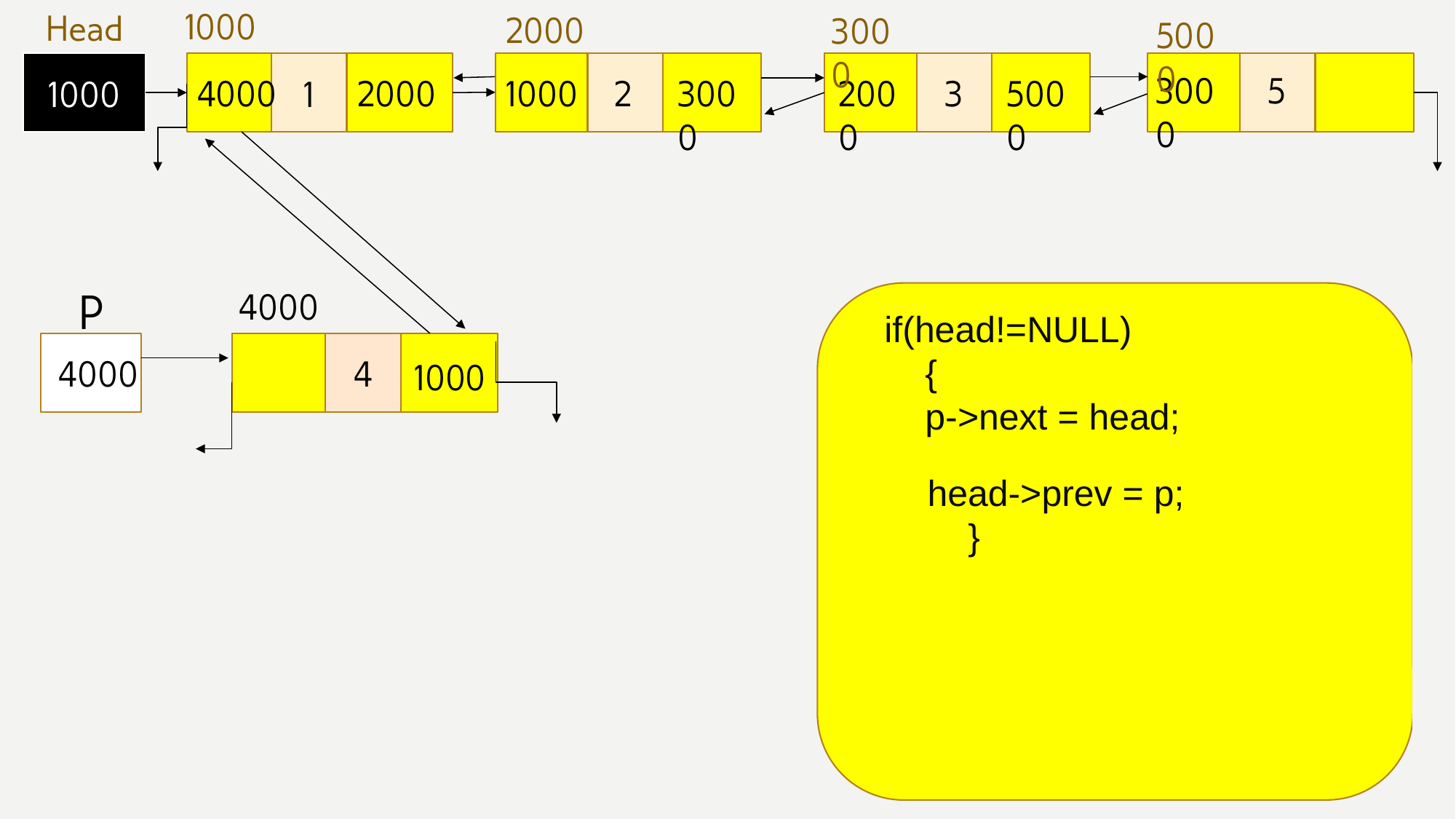

1000
Head
2000
3000
5000
1000

1

3000
5
4000
2000
5000
3
2
3000
1000
2000
p
4000

if(head!=NULL)
    {
    p->next = head;

4
4000
1000
head->prev = p;
    }